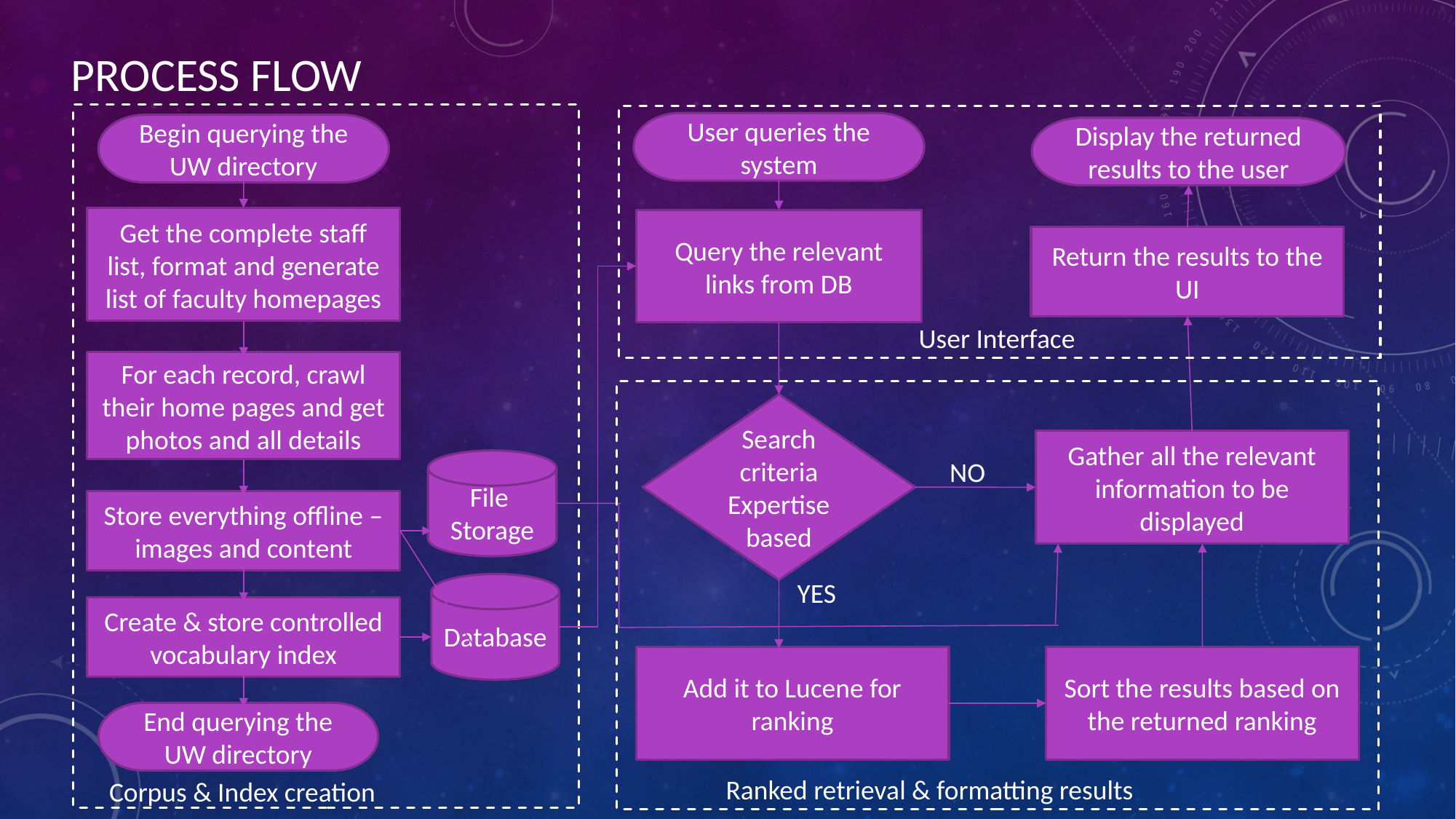

# Process flow

User queries the system
Begin querying the UW directory
Display the returned results to the user
Get the complete staff list, format and generate list of faculty homepages
Query the relevant links from DB
Return the results to the UI
User Interface
For each record, crawl their home pages and get photos and all details

Search criteria Expertise based
Gather all the relevant information to be displayed
NO
File
Storage
Store everything offline – images and content
YES
Database
Create & store controlled vocabulary index
Add it to Lucene for ranking
Sort the results based on the returned ranking
End querying the UW directory
Ranked retrieval & formatting results
Corpus & Index creation